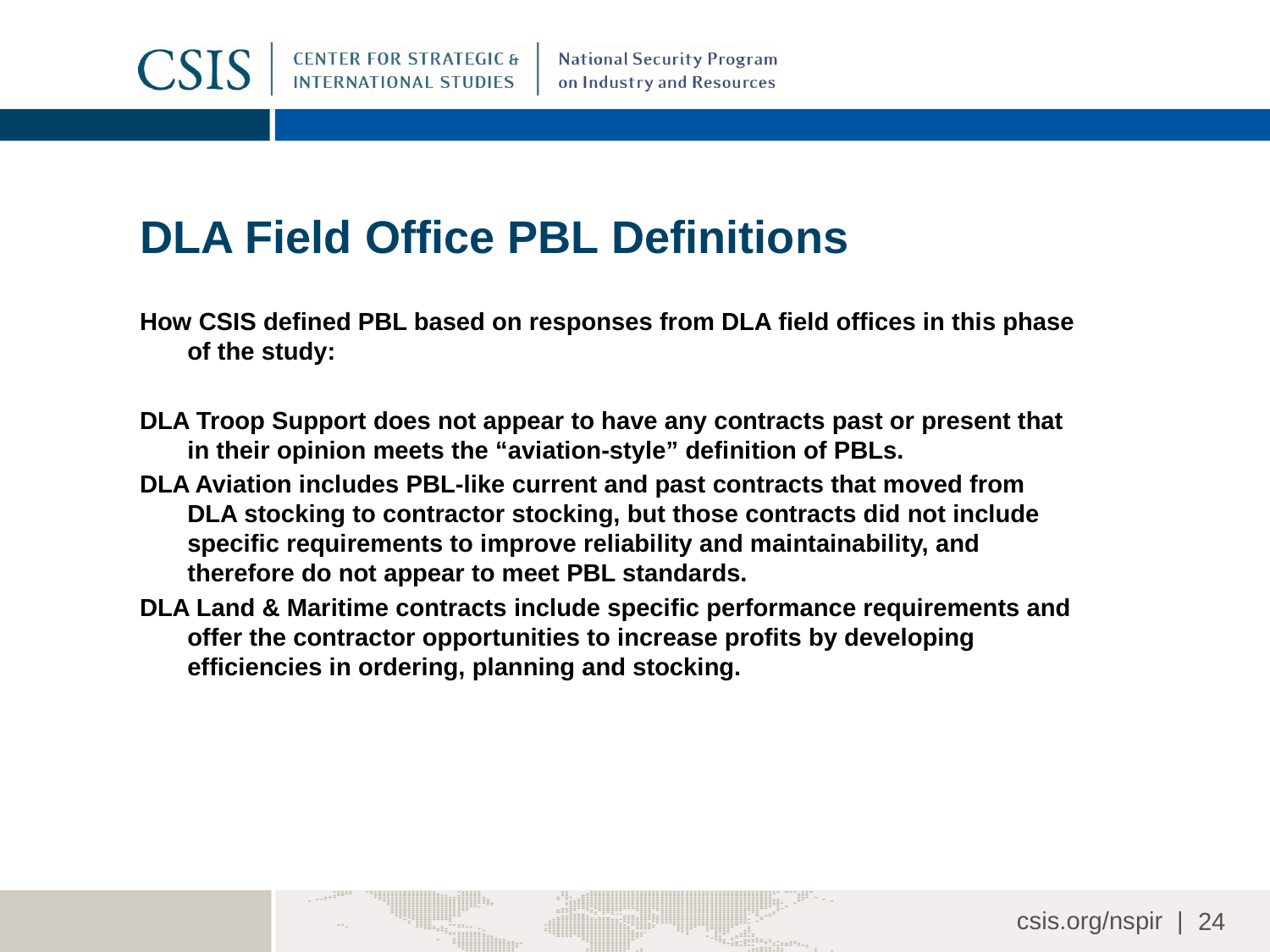

# DLA Field Office PBL Definitions
How CSIS defined PBL based on responses from DLA field offices in this phase of the study:

DLA Troop Support does not appear to have any contracts past or present that in their opinion meets the “aviation-style” definition of PBLs.
DLA Aviation includes PBL-like current and past contracts that moved from DLA stocking to contractor stocking, but those contracts did not include specific requirements to improve reliability and maintainability, and therefore do not appear to meet PBL standards.
DLA Land & Maritime contracts include specific performance requirements and offer the contractor opportunities to increase profits by developing efficiencies in ordering, planning and stocking.

24